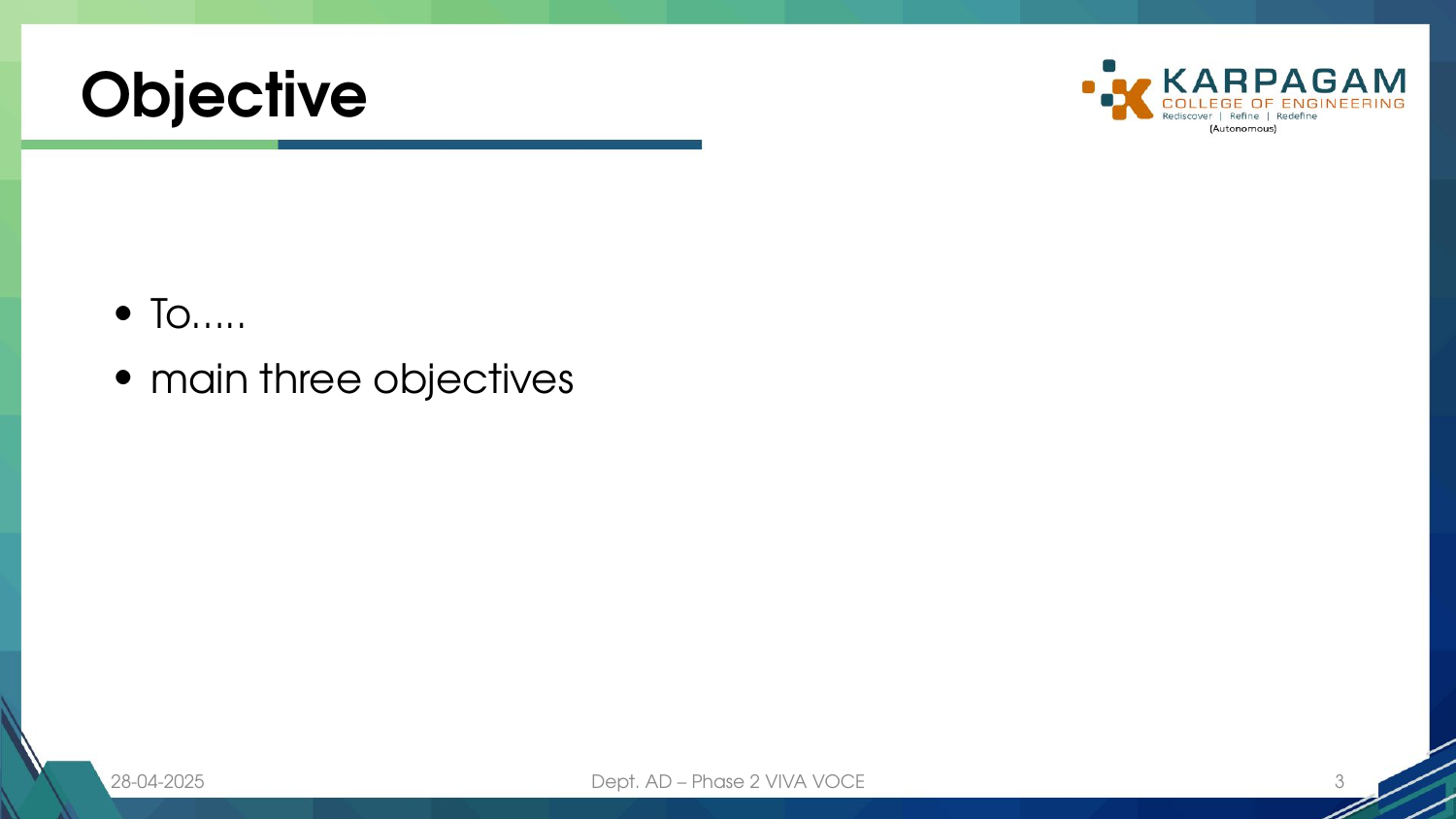

# Objective

 To…..
 main three objectives
28-04-2025
Dept. AD – Phase 2 VIVA VOCE
3